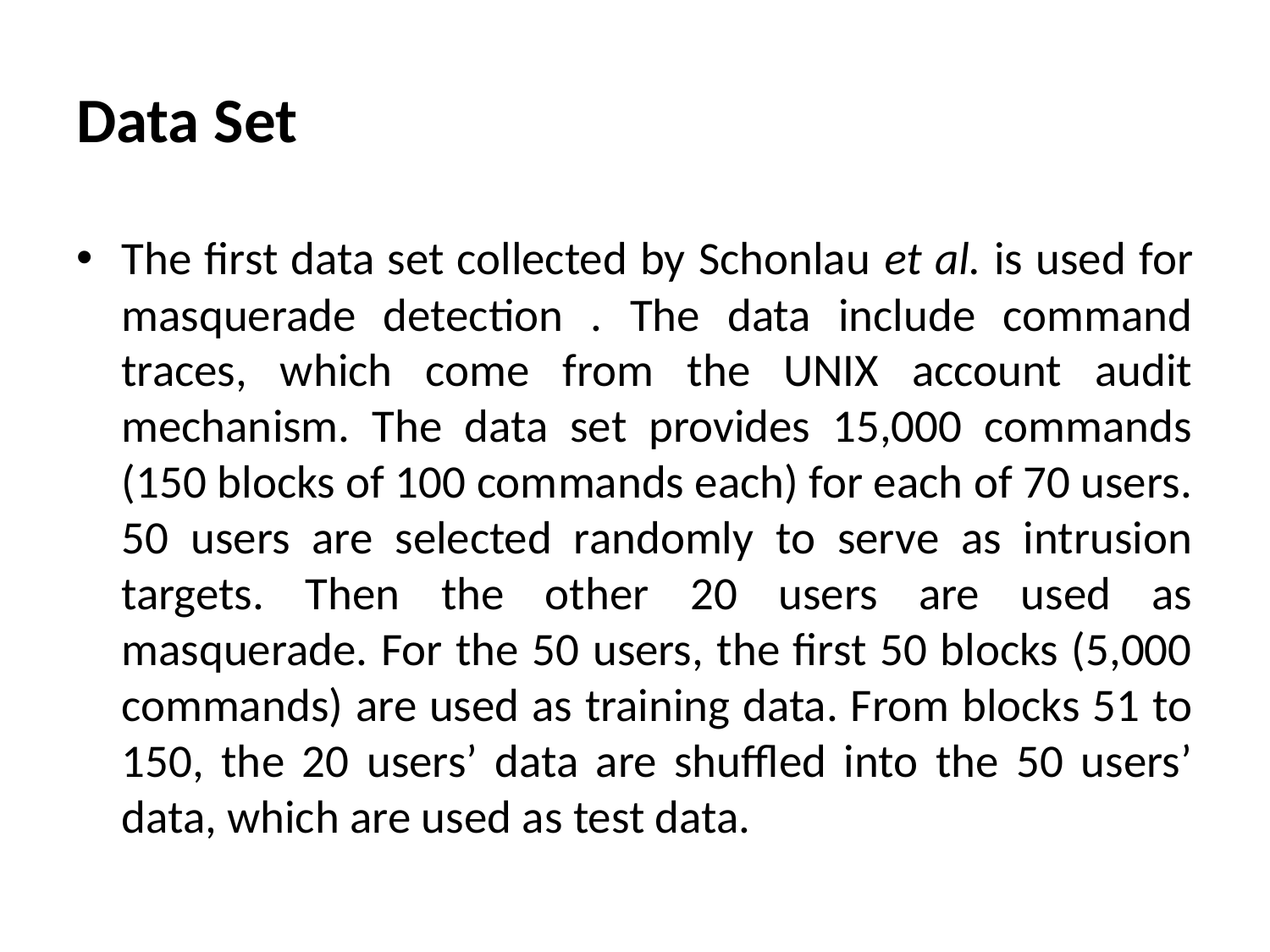

# Data Set
The first data set collected by Schonlau et al. is used for masquerade detection . The data include command traces, which come from the UNIX account audit mechanism. The data set provides 15,000 commands (150 blocks of 100 commands each) for each of 70 users. 50 users are selected randomly to serve as intrusion targets. Then the other 20 users are used as masquerade. For the 50 users, the first 50 blocks (5,000 commands) are used as training data. From blocks 51 to 150, the 20 users’ data are shuffled into the 50 users’ data, which are used as test data.